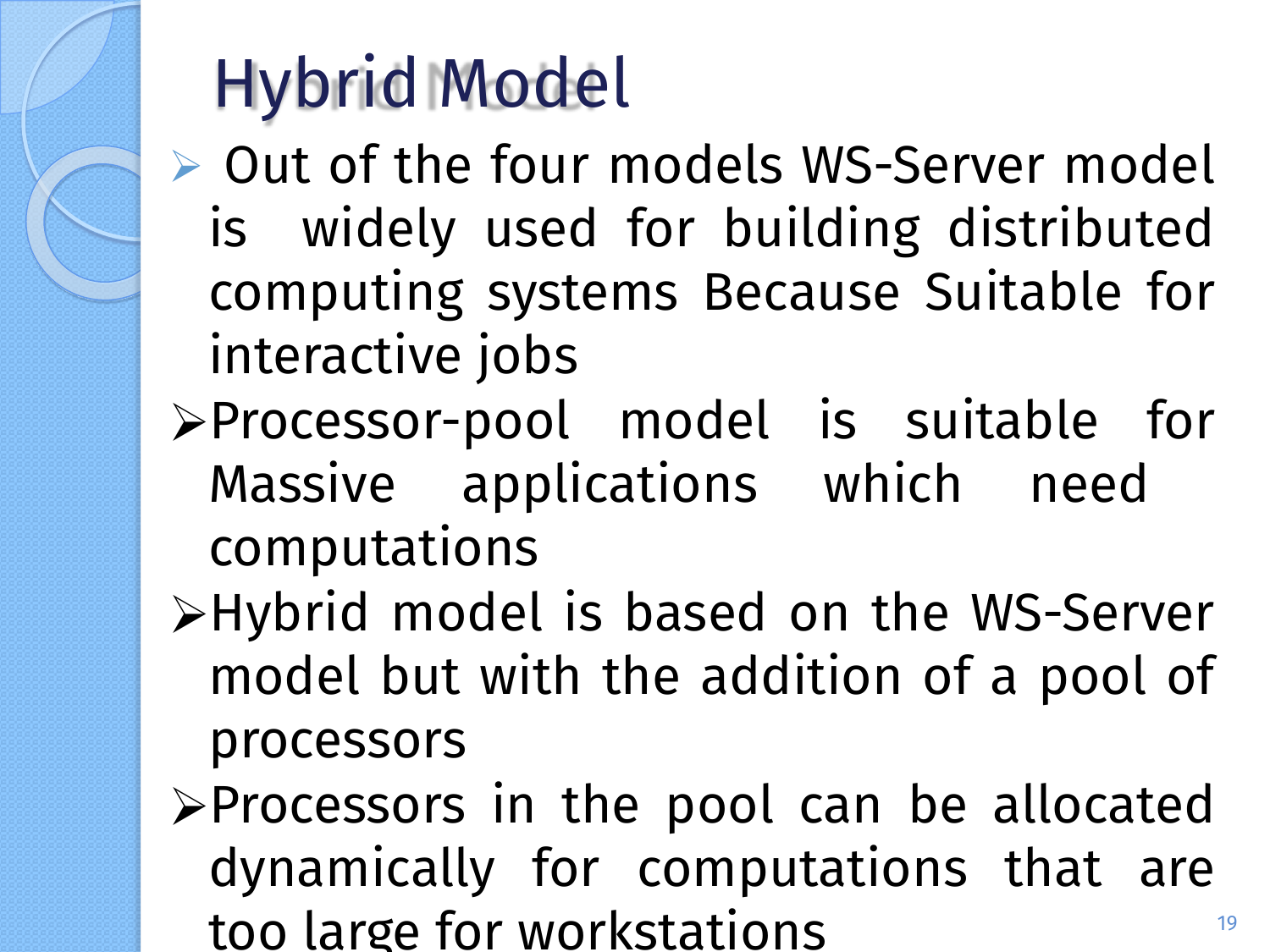

# Hybrid Model
 Out of the four models WS-Server model is  widely used for building distributed computing systems Because Suitable for interactive jobs
Processor-pool model is suitable for Massive applications which need  computations
Hybrid model is based on the WS-Server model but with the addition of a pool of processors
Processors in the pool can be allocated dynamically for computations that are too large for workstations
19